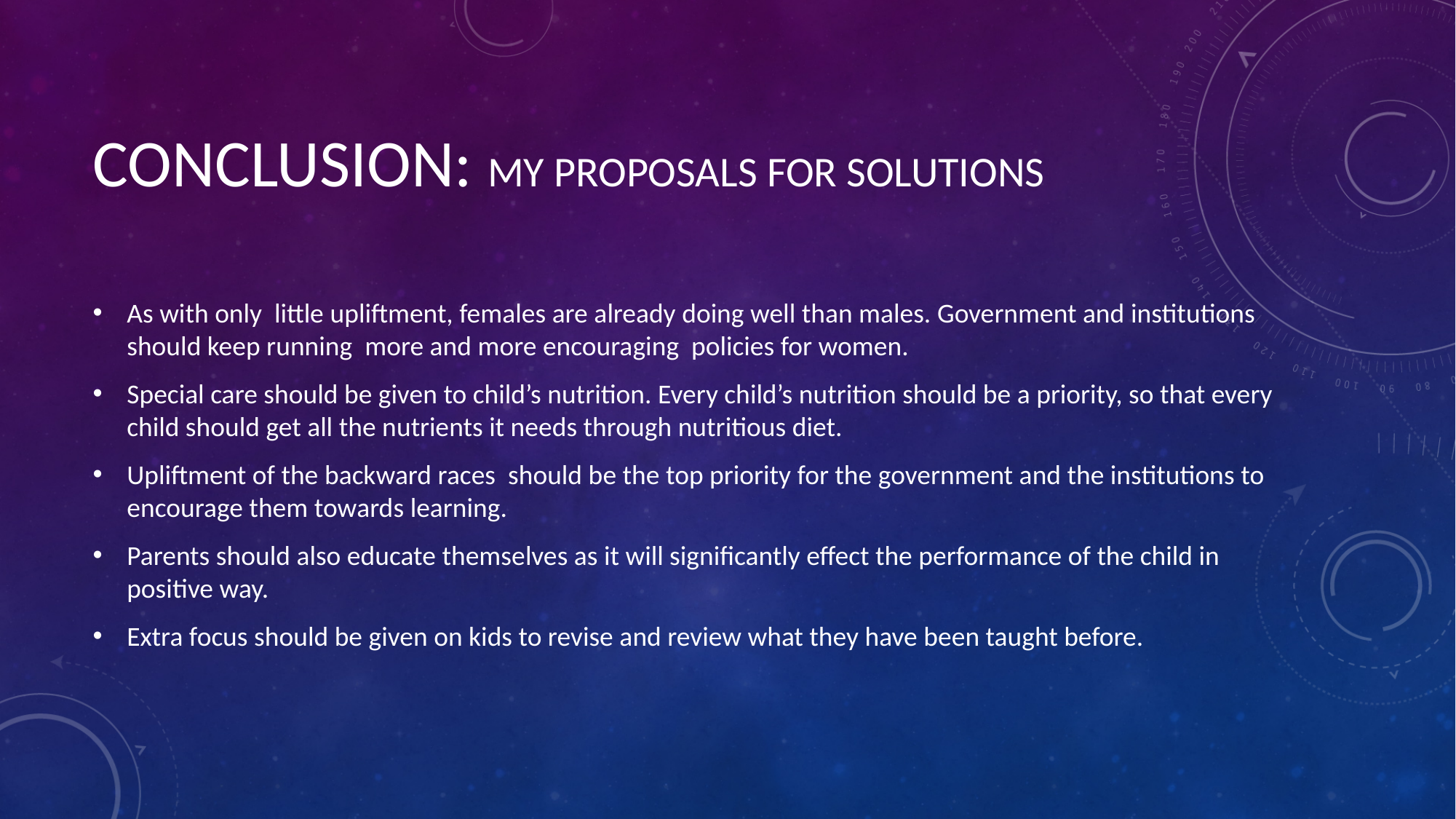

# Conclusion: My proposals for solutions
As with only  little upliftment, females are already doing well than males. Government and institutions should keep running  more and more encouraging  policies for women.
Special care should be given to child’s nutrition. Every child’s nutrition should be a priority, so that every child should get all the nutrients it needs through nutritious diet.
Upliftment of the backward races  should be the top priority for the government and the institutions to encourage them towards learning.
Parents should also educate themselves as it will significantly effect the performance of the child in positive way.
Extra focus should be given on kids to revise and review what they have been taught before.